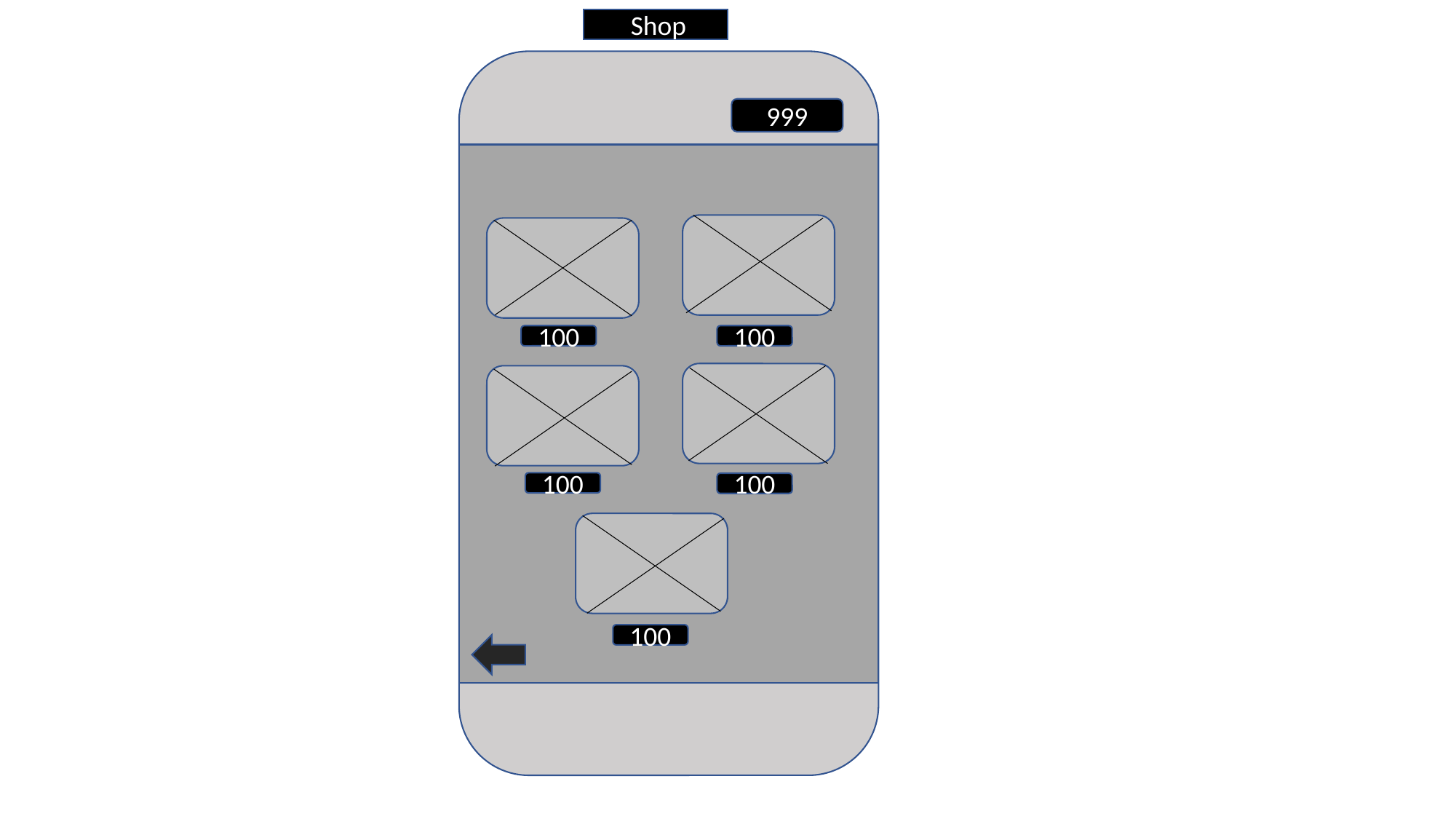

Shop
#

999

100
100

100
100

100